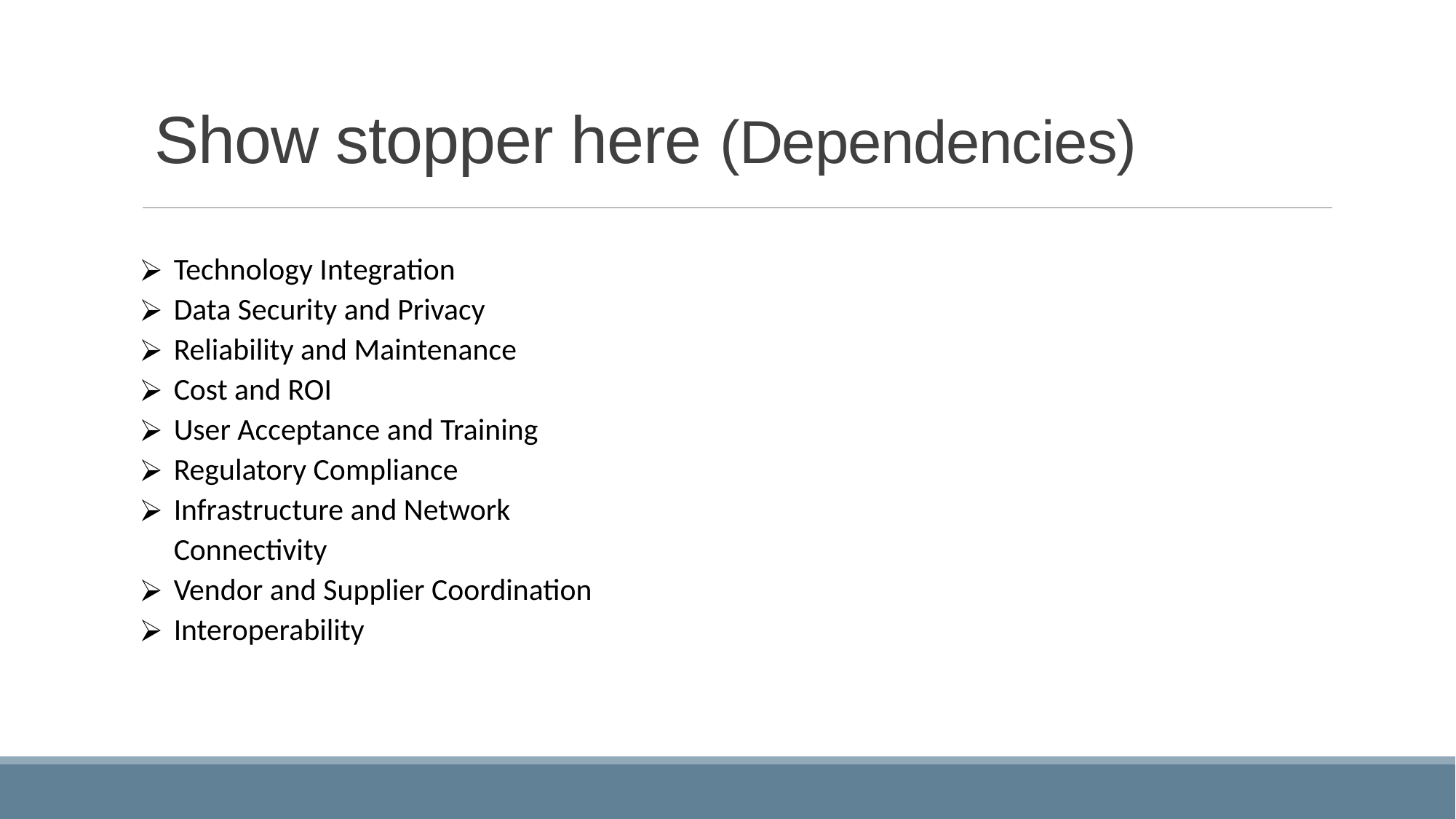

# Show stopper here (Dependencies)
Technology Integration
Data Security and Privacy
Reliability and Maintenance
Cost and ROI
User Acceptance and Training
Regulatory Compliance
Infrastructure and Network Connectivity
Vendor and Supplier Coordination
Interoperability

5